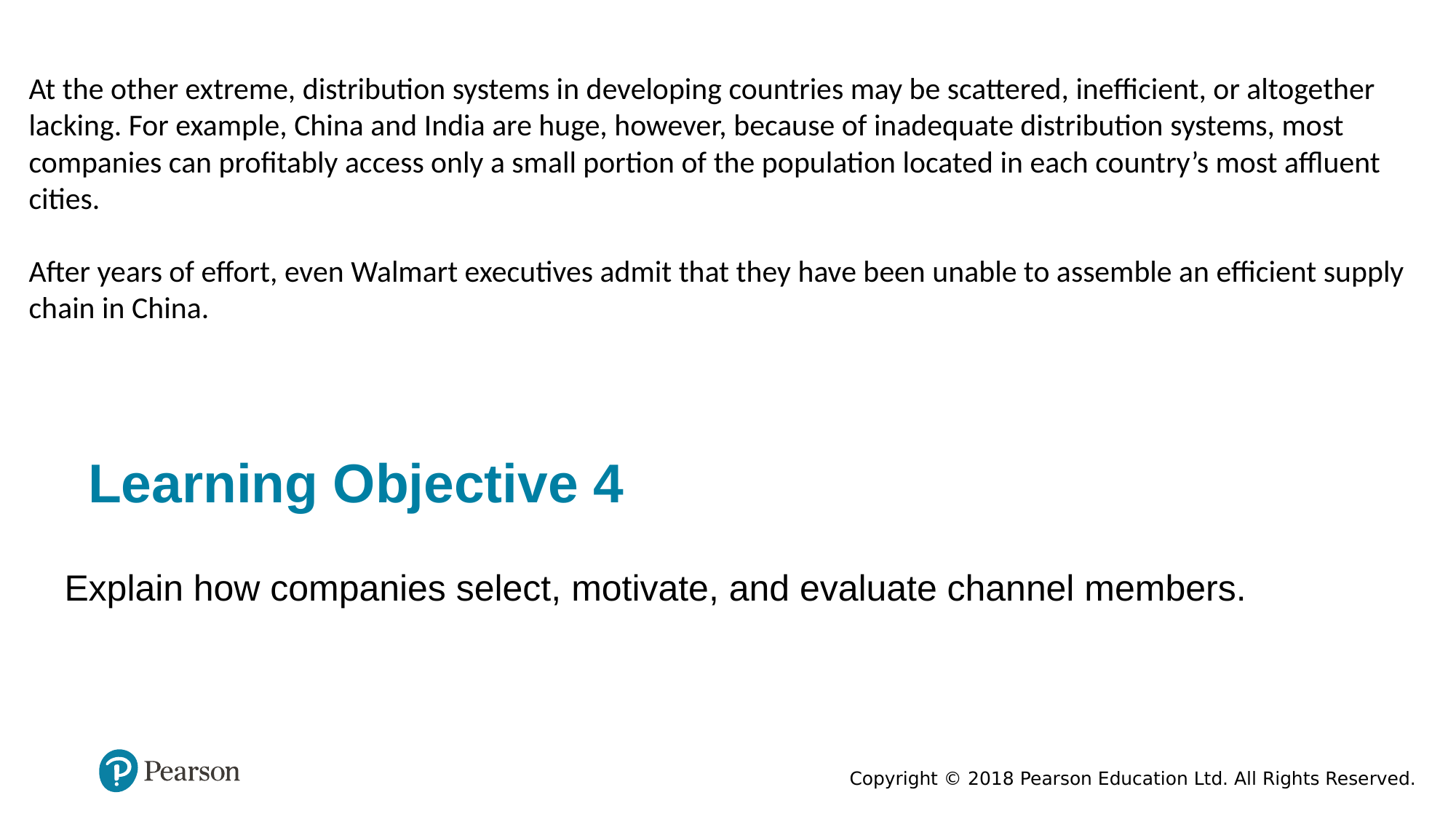

At the other extreme, distribution systems in developing countries may be scattered, inefficient, or altogether lacking. For example, China and India are huge, however, because of inadequate distribution systems, most companies can profitably access only a small portion of the population located in each country’s most affluent cities.

After years of effort, even Walmart executives admit that they have been unable to assemble an efficient supply chain in China.
# Learning Objective 4
Explain how companies select, motivate, and evaluate channel members.